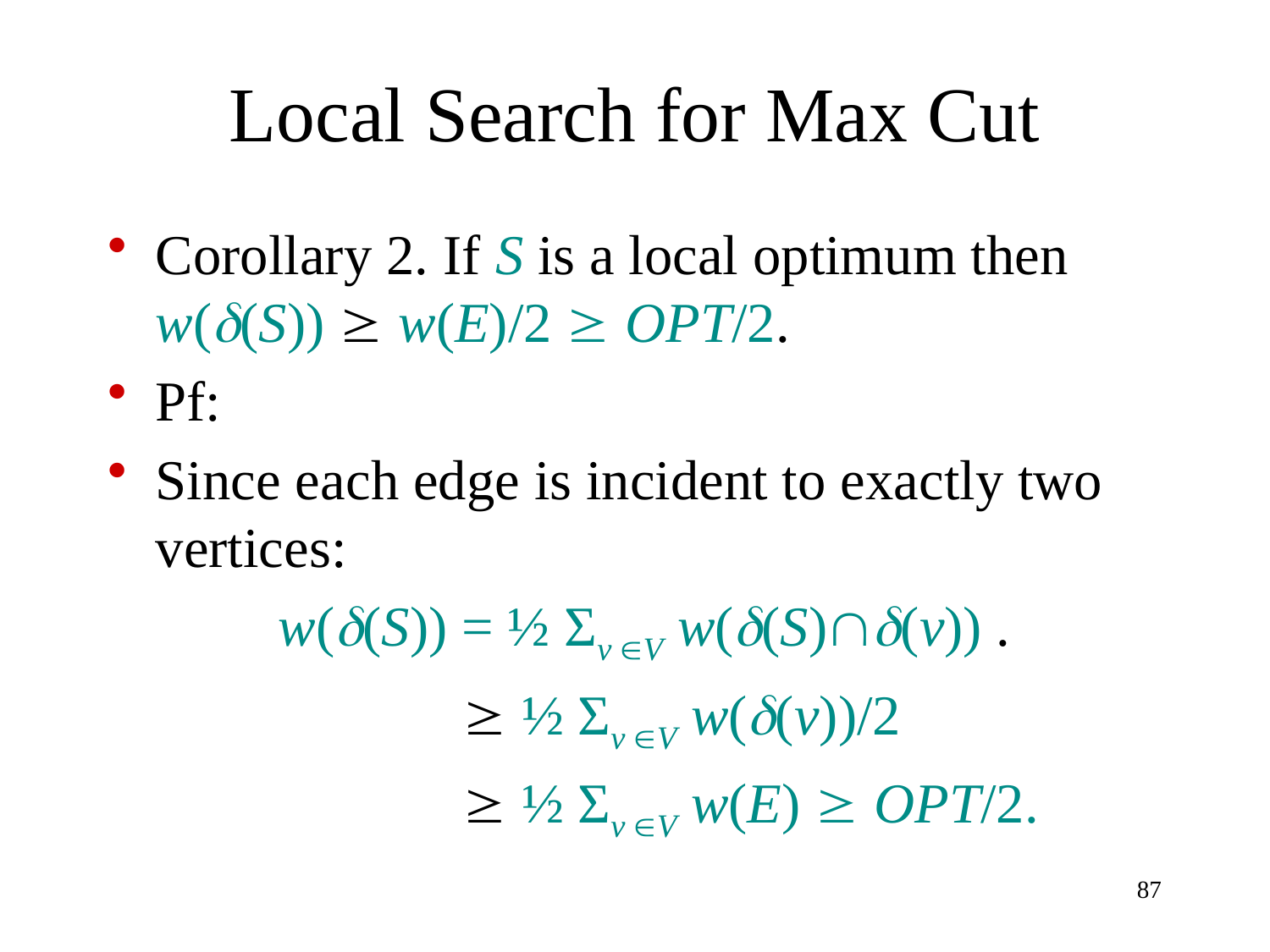

# Local Search for Max Cut
Corollary 2. If S is a local optimum then w(δ(S)) ≥ w(E)/2 ≥ OPT/2.
Pf:
Since each edge is incident to exactly two vertices:
            w(δ(S)) = ½ Σv ∈V w(δ(S)∩δ(v)) .
                         ≥ ½ Σv ∈V w(δ(v))/2
                         ≥ ½ Σv ∈V w(E) ≥ OPT/2.

87